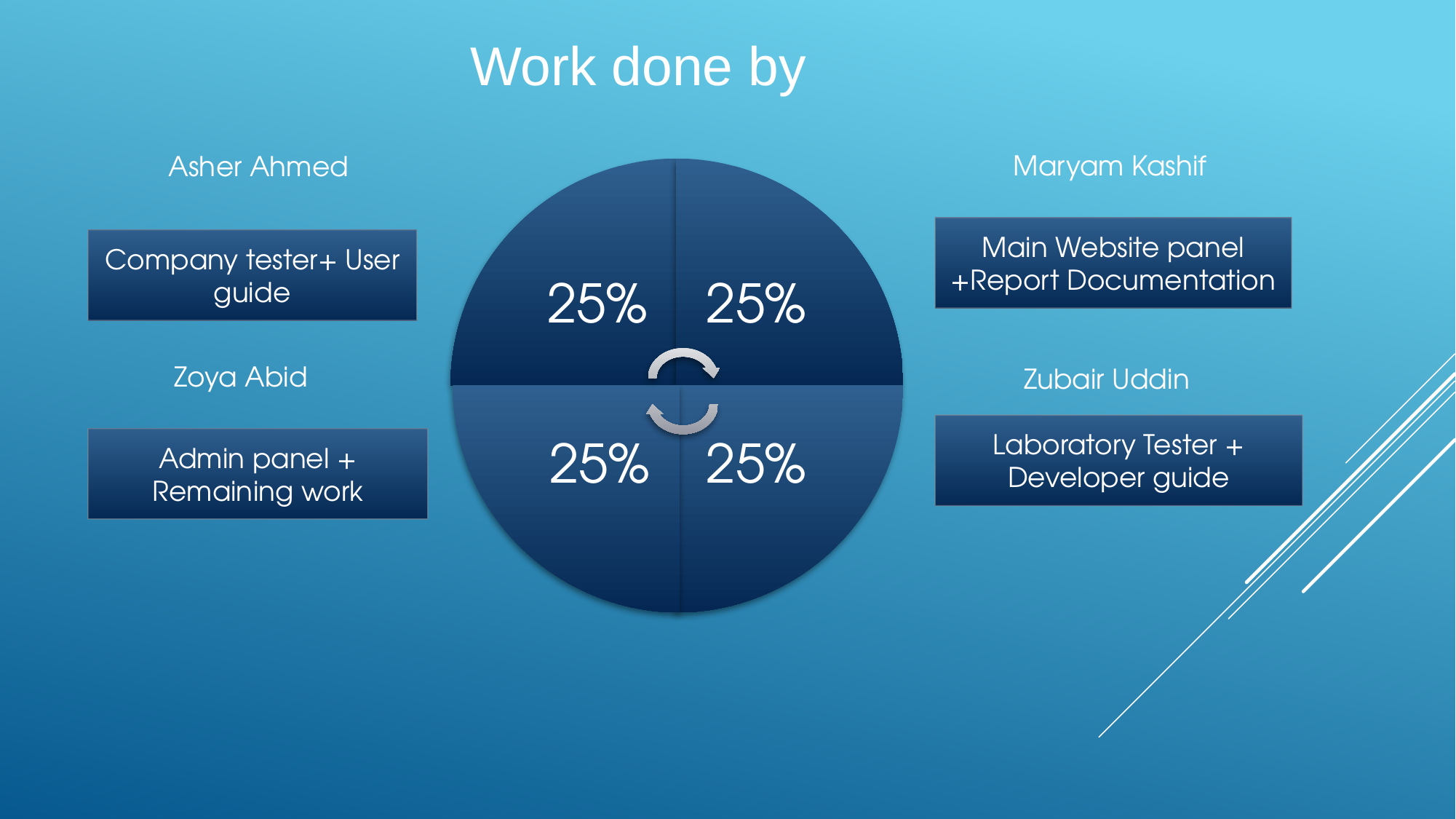

Work done by
25%
25%
25%
25%
Maryam Kashif
Asher Ahmed
Main Website panel +Report Documentation
Company tester+ User guide
Zoya Abid
Zubair Uddin
Laboratory Tester + Developer guide
Admin panel + Remaining work